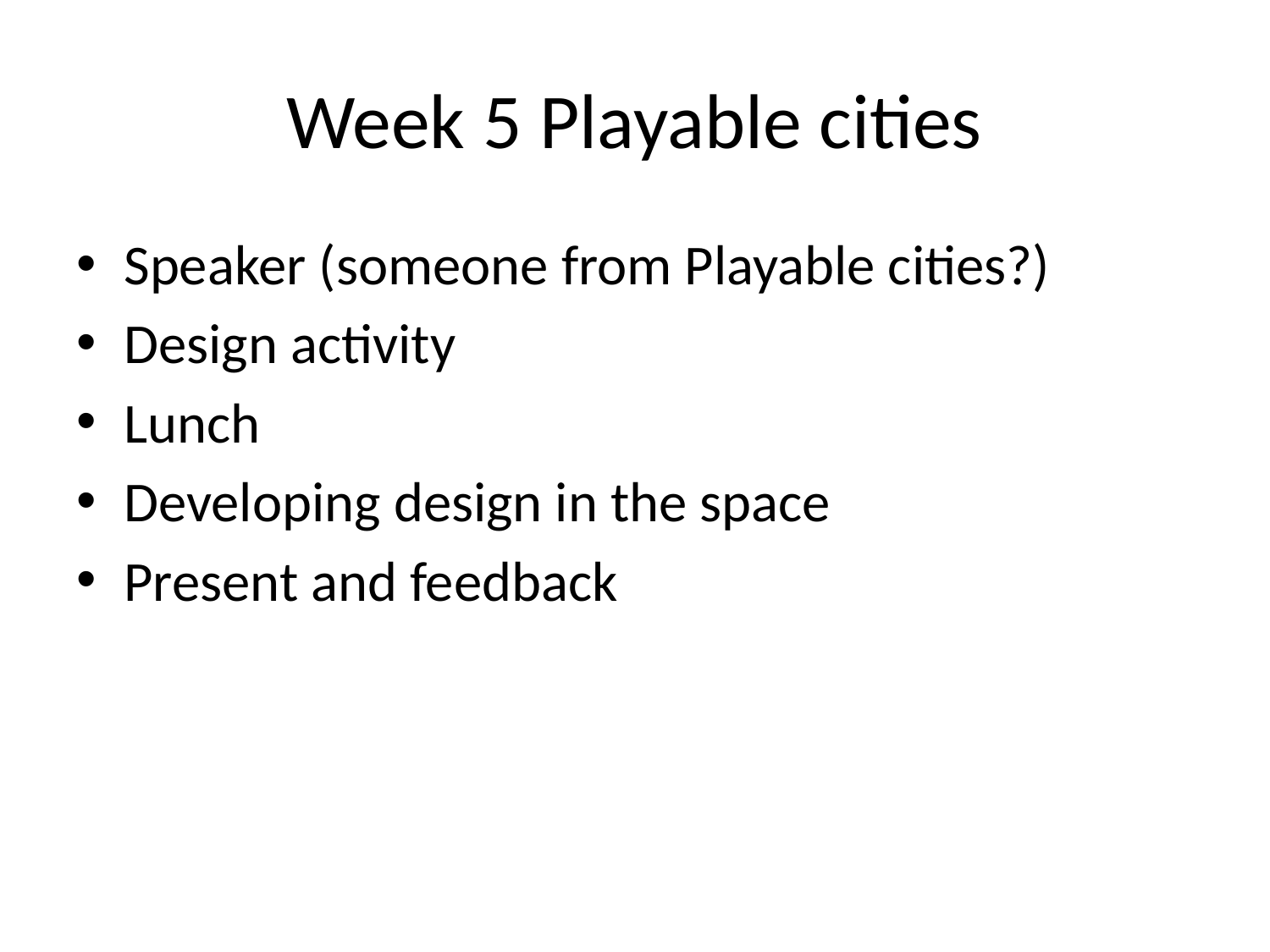

# Week 5 Playable cities
Speaker (someone from Playable cities?)
Design activity
Lunch
Developing design in the space
Present and feedback